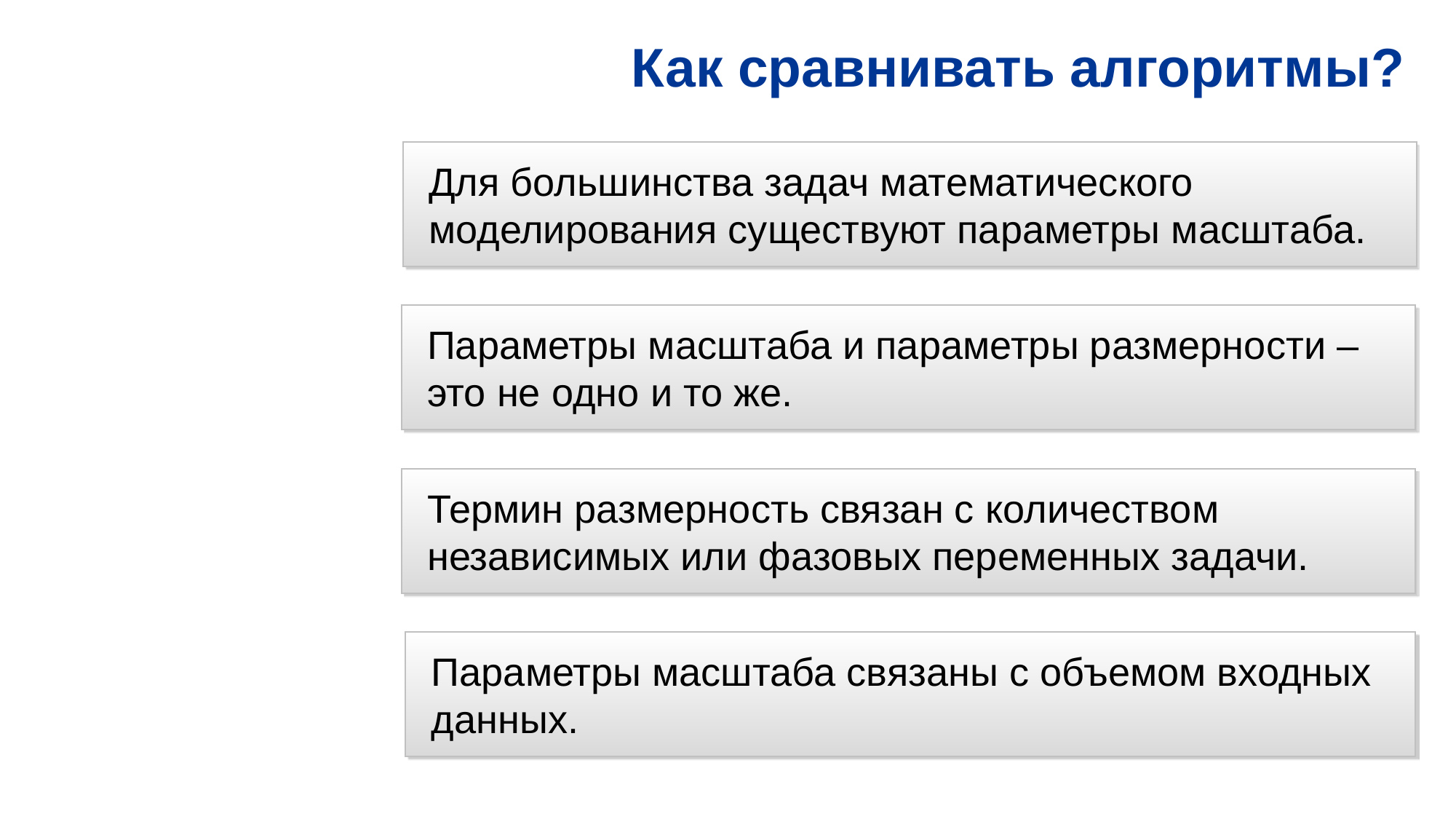

# Как сравнивать алгоритмы?
Для большинства задач математического моделирования существуют параметры масштаба.
Параметры масштаба и параметры размерности – это не одно и то же.
Термин размерность связан с количеством независимых или фазовых переменных задачи.
Параметры масштаба связаны с объемом входных данных.